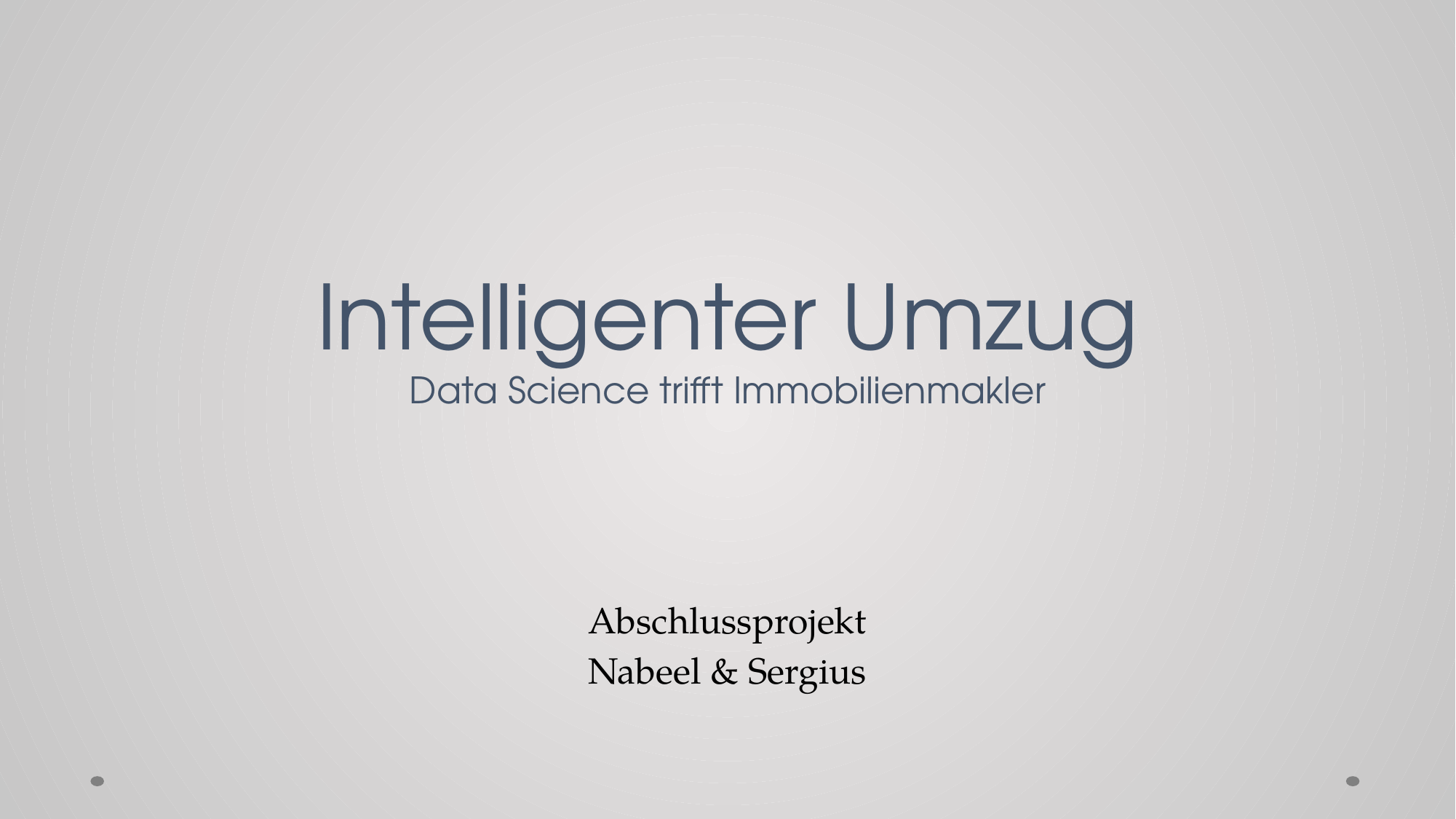

# Intelligenter Umzug Data Science trifft Immobilienmakler
Abschlussprojekt
Nabeel & Sergius